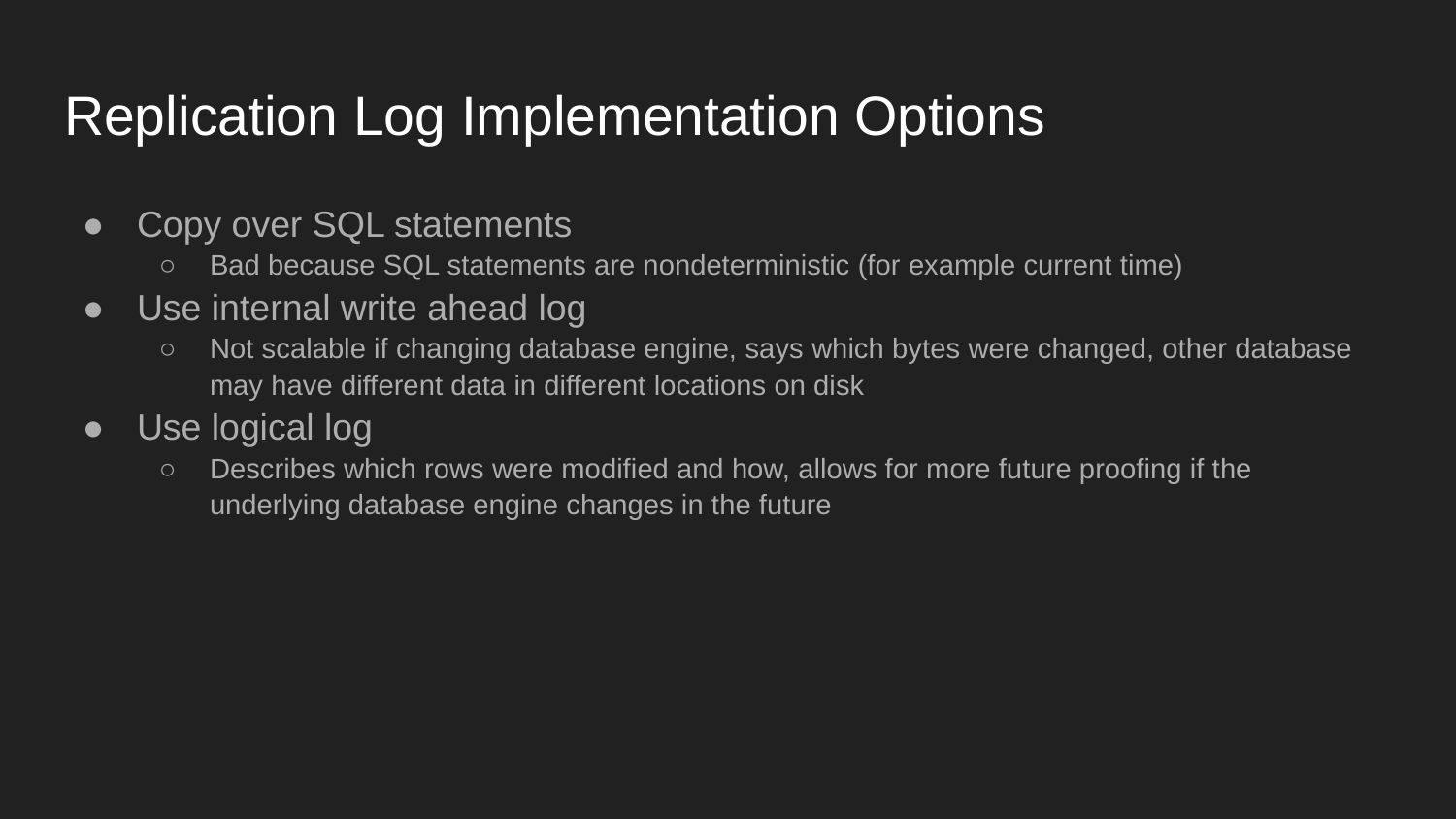

# Replication Log Implementation Options
Copy over SQL statements
Bad because SQL statements are nondeterministic (for example current time)
Use internal write ahead log
Not scalable if changing database engine, says which bytes were changed, other database may have different data in different locations on disk
Use logical log
Describes which rows were modified and how, allows for more future proofing if the underlying database engine changes in the future